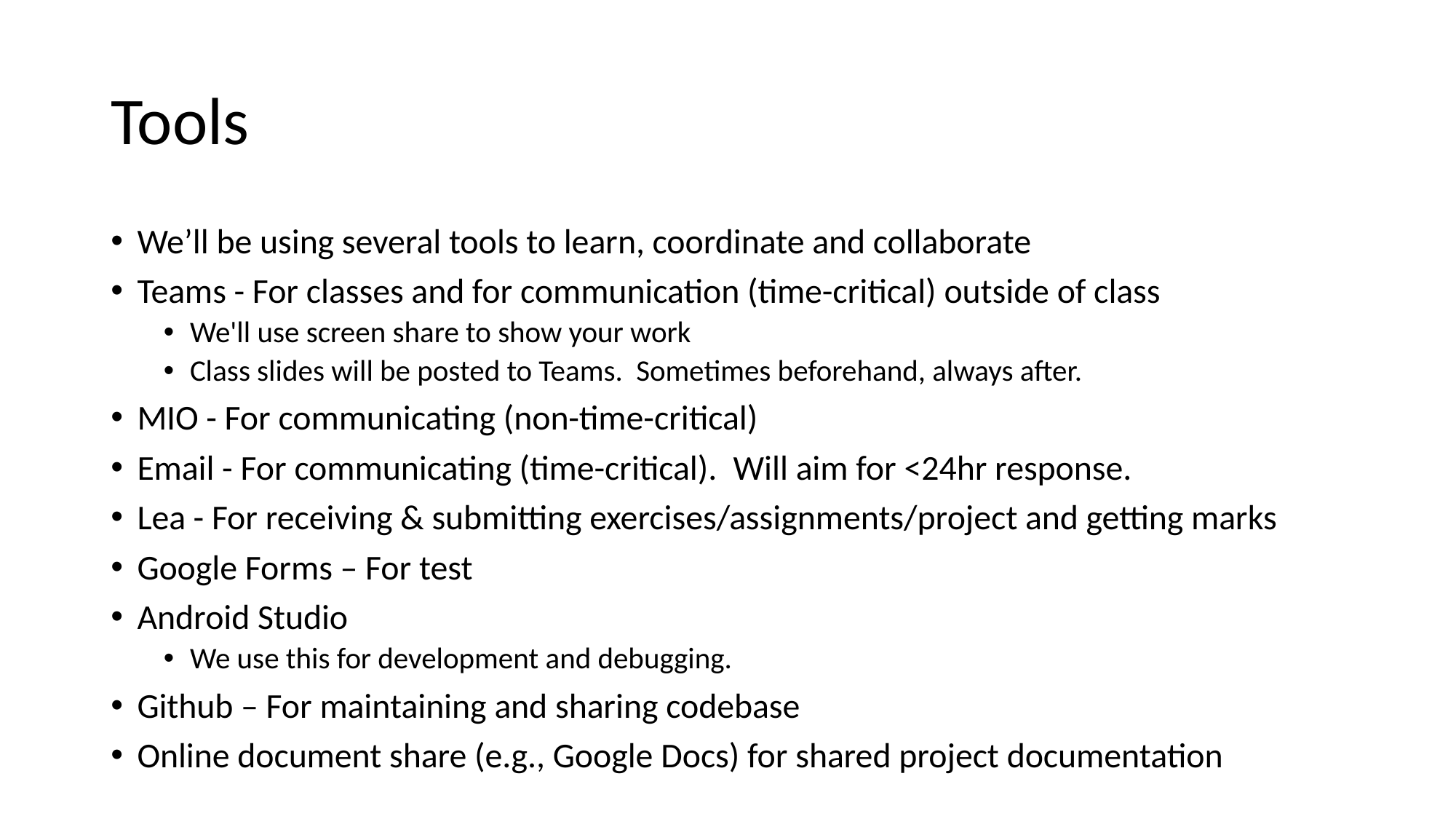

# Tools
We’ll be using several tools to learn, coordinate and collaborate
Teams - For classes and for communication (time-critical) outside of class
We'll use screen share to show your work
Class slides will be posted to Teams.  Sometimes beforehand, always after.
MIO - For communicating (non-time-critical)
Email - For communicating (time-critical).  Will aim for <24hr response.
Lea - For receiving & submitting exercises/assignments/project and getting marks
Google Forms – For test
Android Studio
We use this for development and debugging.
Github – For maintaining and sharing codebase
Online document share (e.g., Google Docs) for shared project documentation